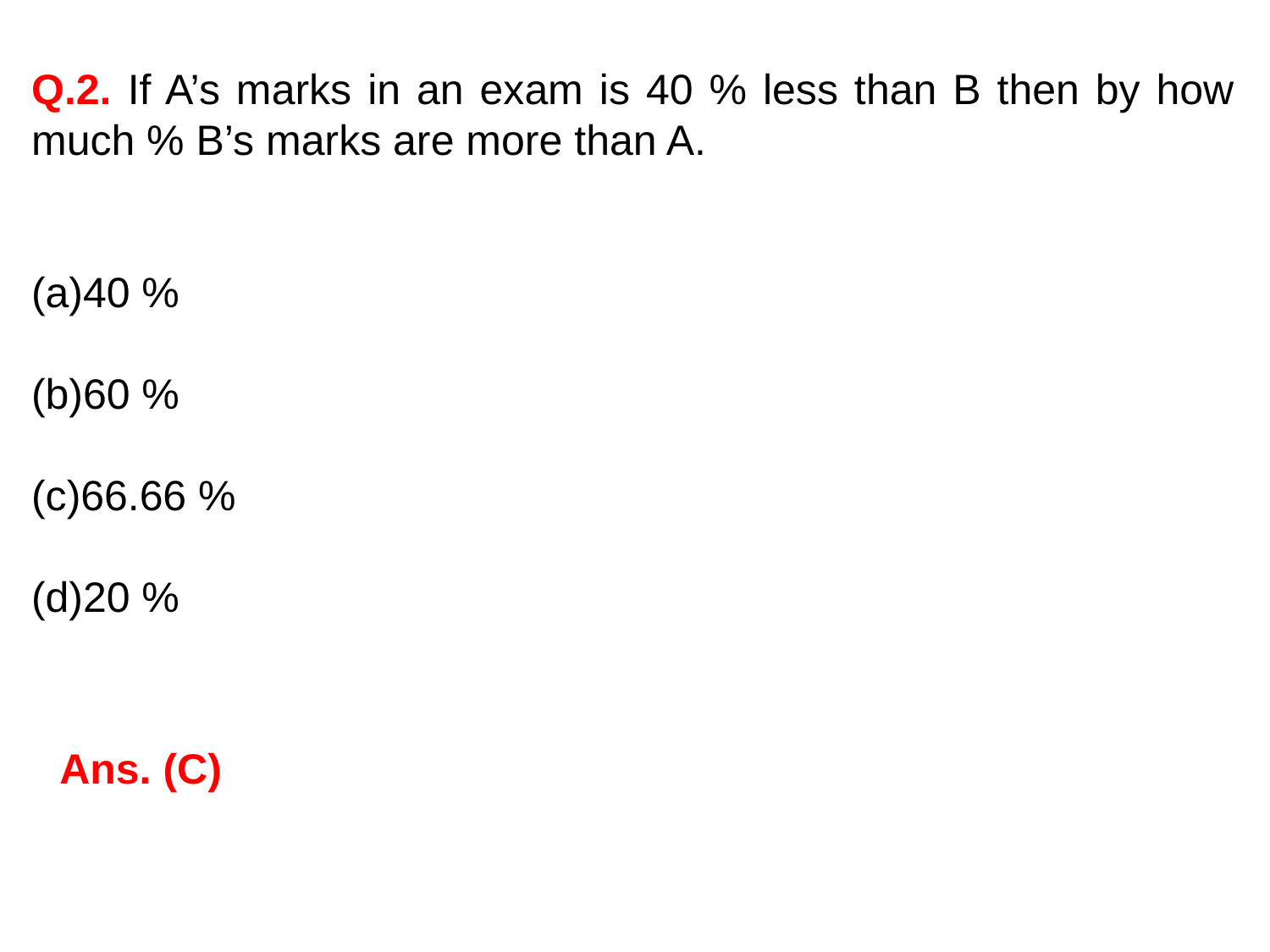

Q.2. If A’s marks in an exam is 40 % less than B then by how much % B’s marks are more than A.

40 %

60 %

66.66 %

20 %

Ans. (C)